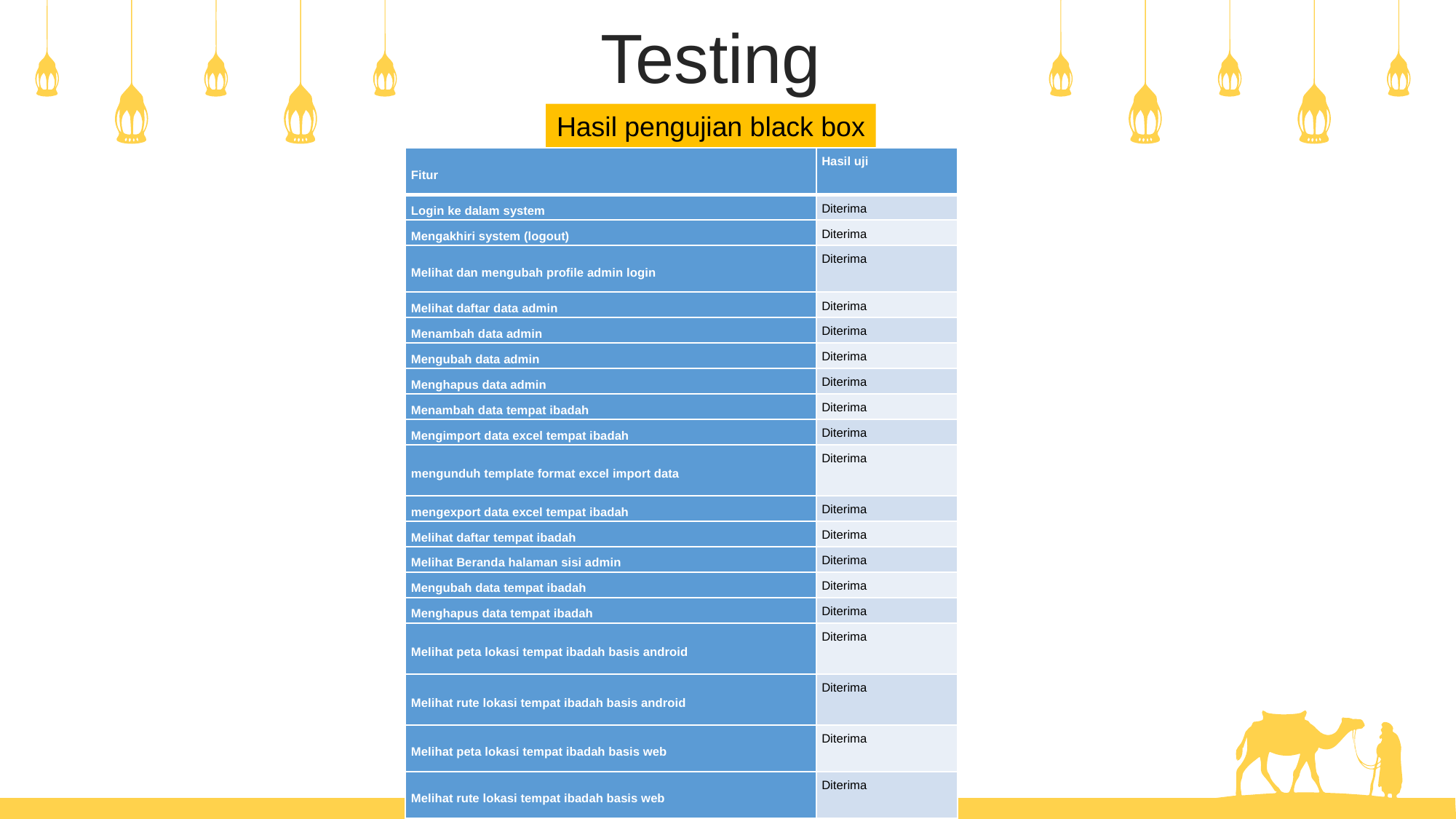

Testing
Hasil pengujian black box
| Fitur | Hasil uji |
| --- | --- |
| Login ke dalam system | Diterima |
| Mengakhiri system (logout) | Diterima |
| Melihat dan mengubah profile admin login | Diterima |
| Melihat daftar data admin | Diterima |
| Menambah data admin | Diterima |
| Mengubah data admin | Diterima |
| Menghapus data admin | Diterima |
| Menambah data tempat ibadah | Diterima |
| Mengimport data excel tempat ibadah | Diterima |
| mengunduh template format excel import data | Diterima |
| mengexport data excel tempat ibadah | Diterima |
| Melihat daftar tempat ibadah | Diterima |
| Melihat Beranda halaman sisi admin | Diterima |
| Mengubah data tempat ibadah | Diterima |
| Menghapus data tempat ibadah | Diterima |
| Melihat peta lokasi tempat ibadah basis android | Diterima |
| Melihat rute lokasi tempat ibadah basis android | Diterima |
| Melihat peta lokasi tempat ibadah basis web | Diterima |
| Melihat rute lokasi tempat ibadah basis web | Diterima |